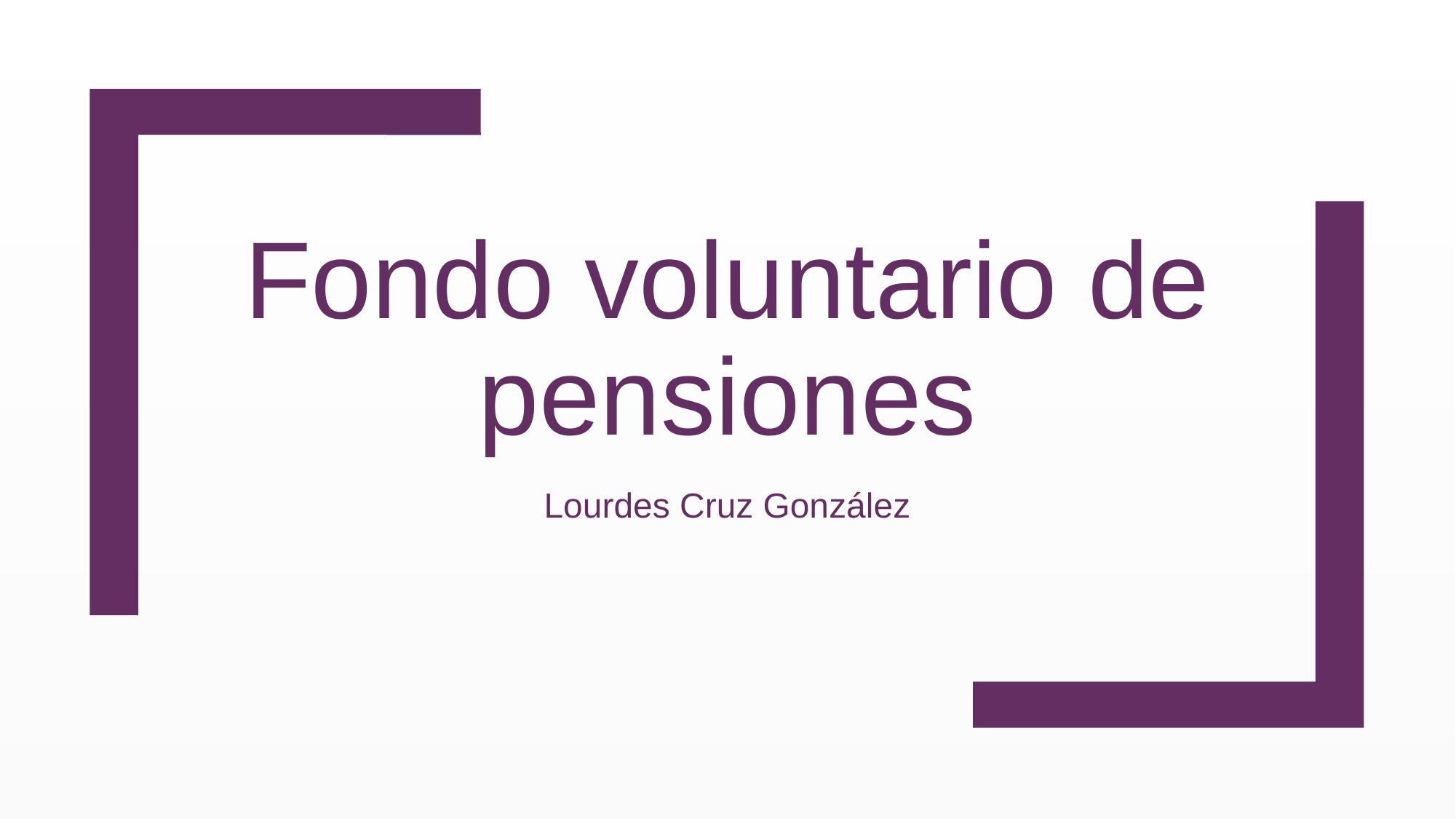

# Fondo voluntario de pensiones
Lourdes Cruz González